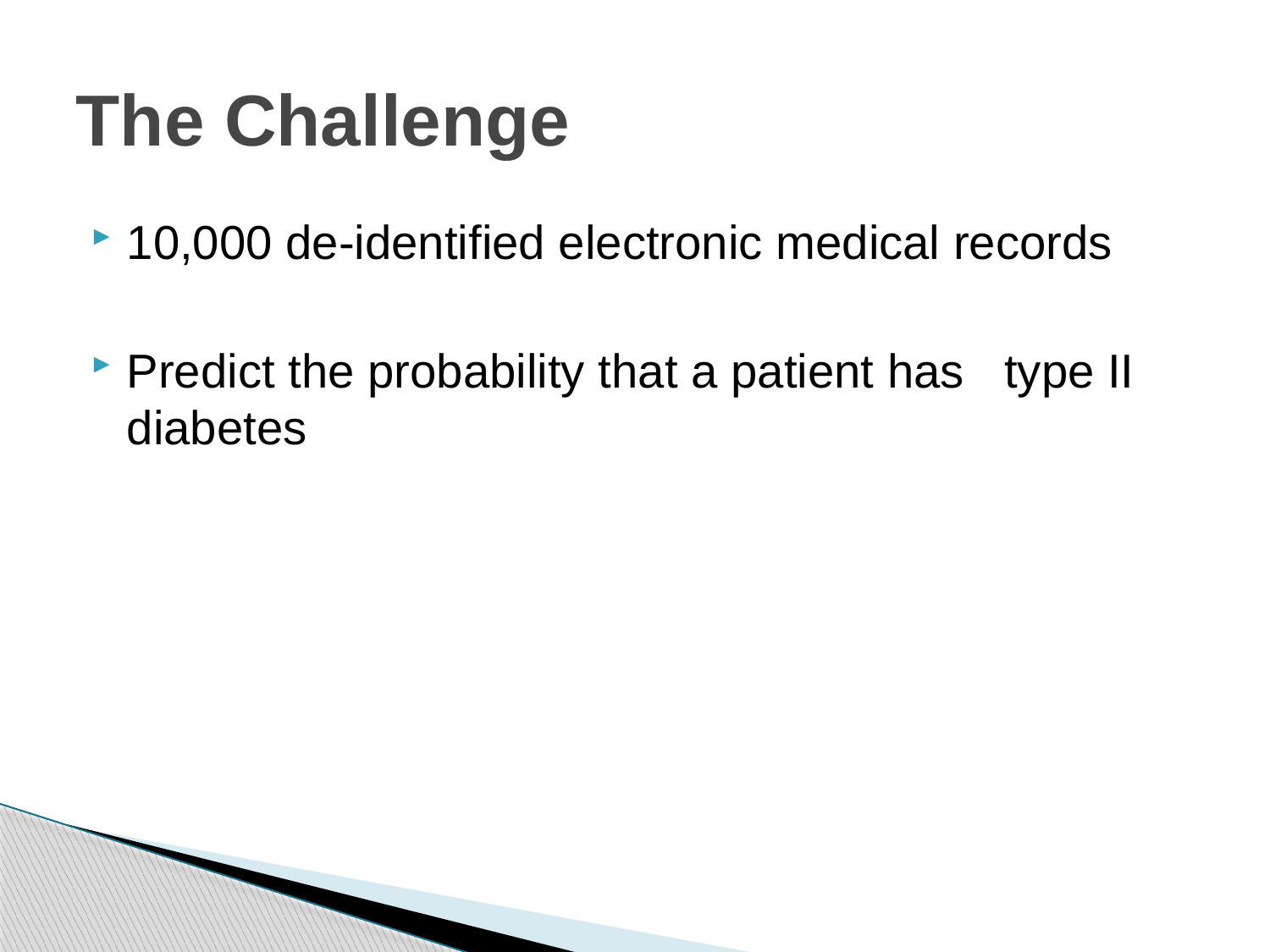

# The Challenge
10,000 de-identified electronic medical records

Predict the probability that a patient has   type II diabetes